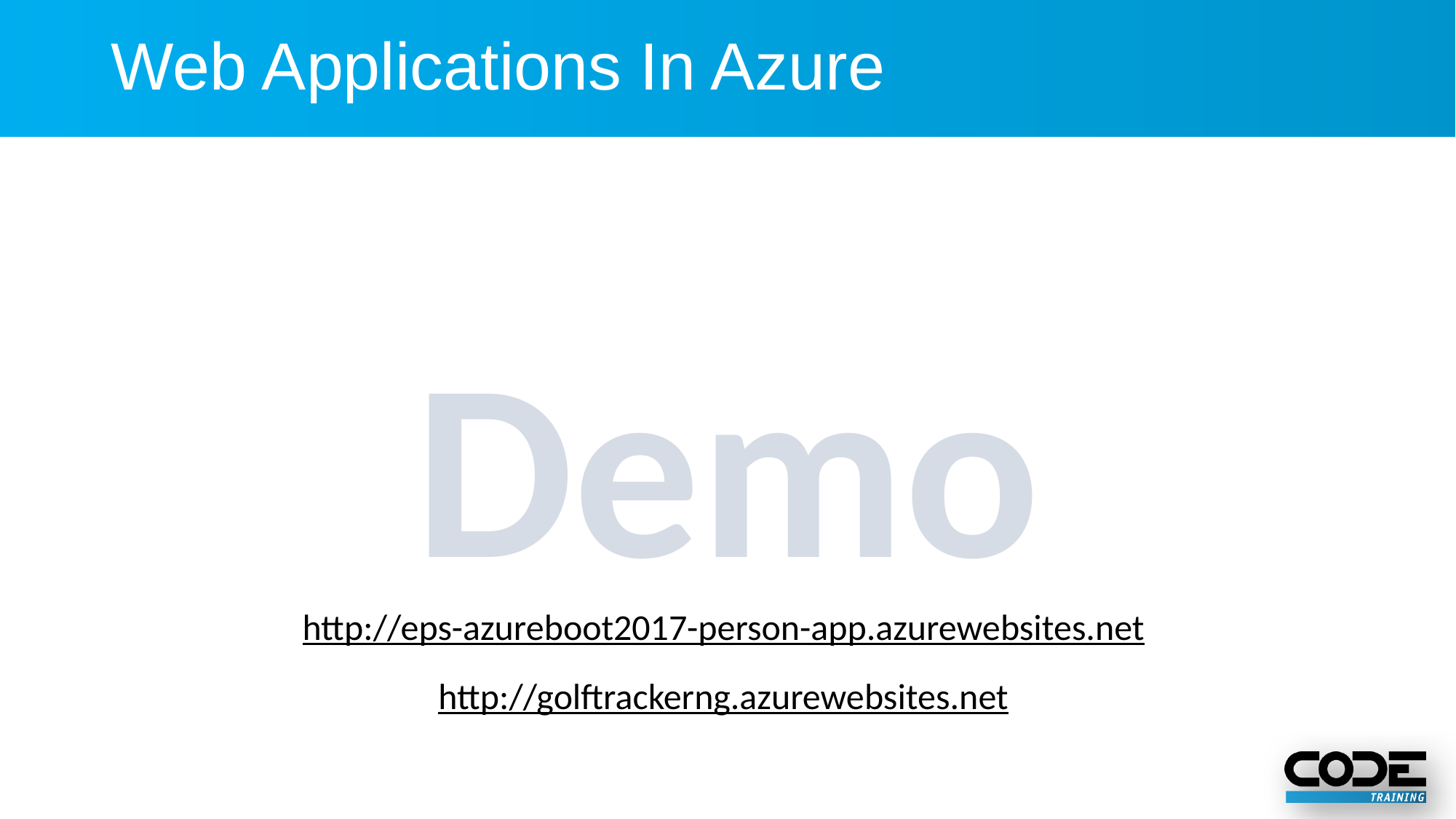

# Web Applications In Azure
Demo
http://eps-azureboot2017-person-app.azurewebsites.net
http://golftrackerng.azurewebsites.net